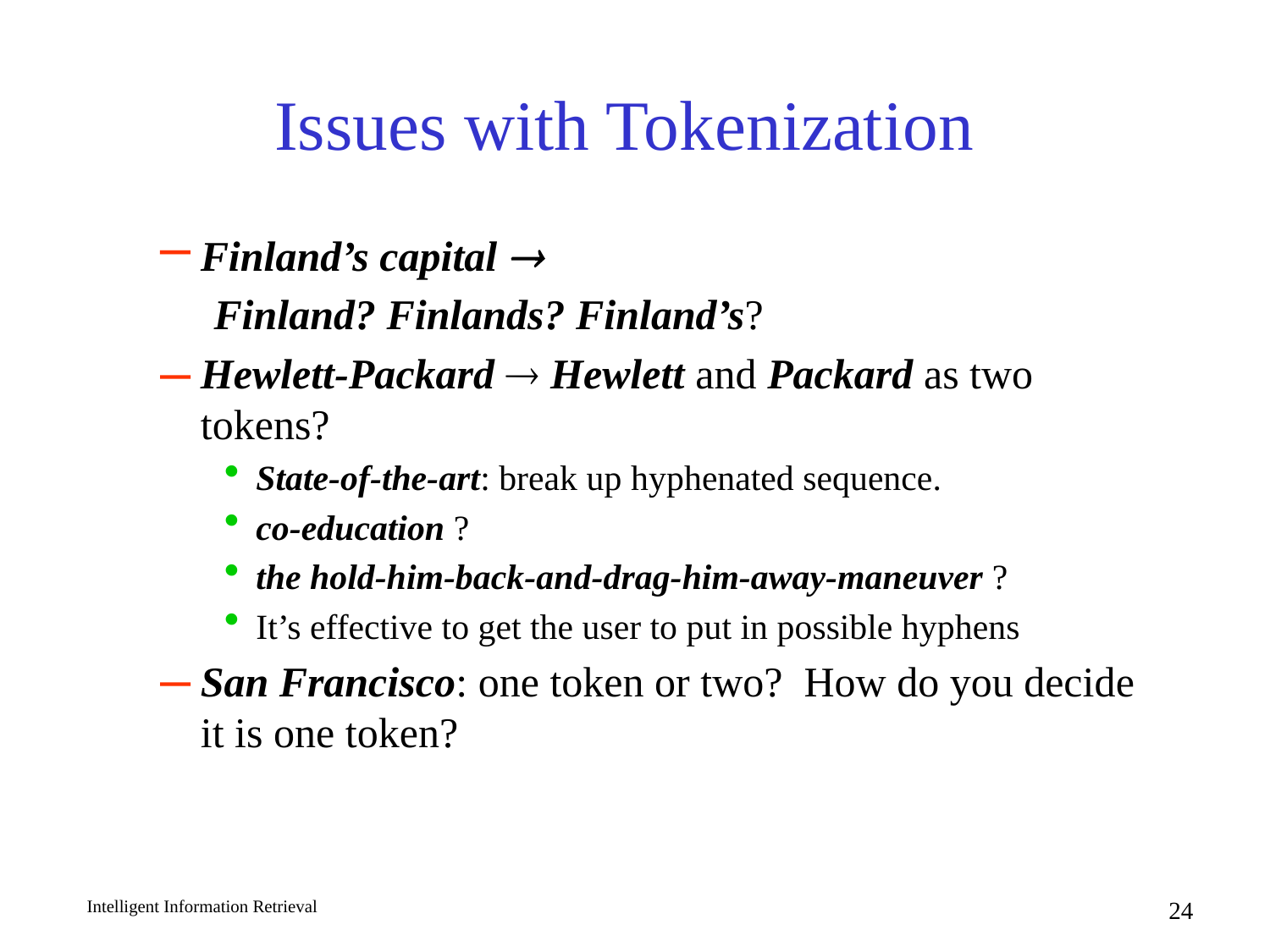

# Issues with Tokenization
Finland’s capital →
     Finland? Finlands? Finland’s?
Hewlett-Packard → Hewlett and Packard as two tokens?
State-of-the-art: break up hyphenated sequence.
co-education ?
the hold-him-back-and-drag-him-away-maneuver ?
It’s effective to get the user to put in possible hyphens
San Francisco: one token or two?  How do you decide it is one token?
Intelligent Information Retrieval
24